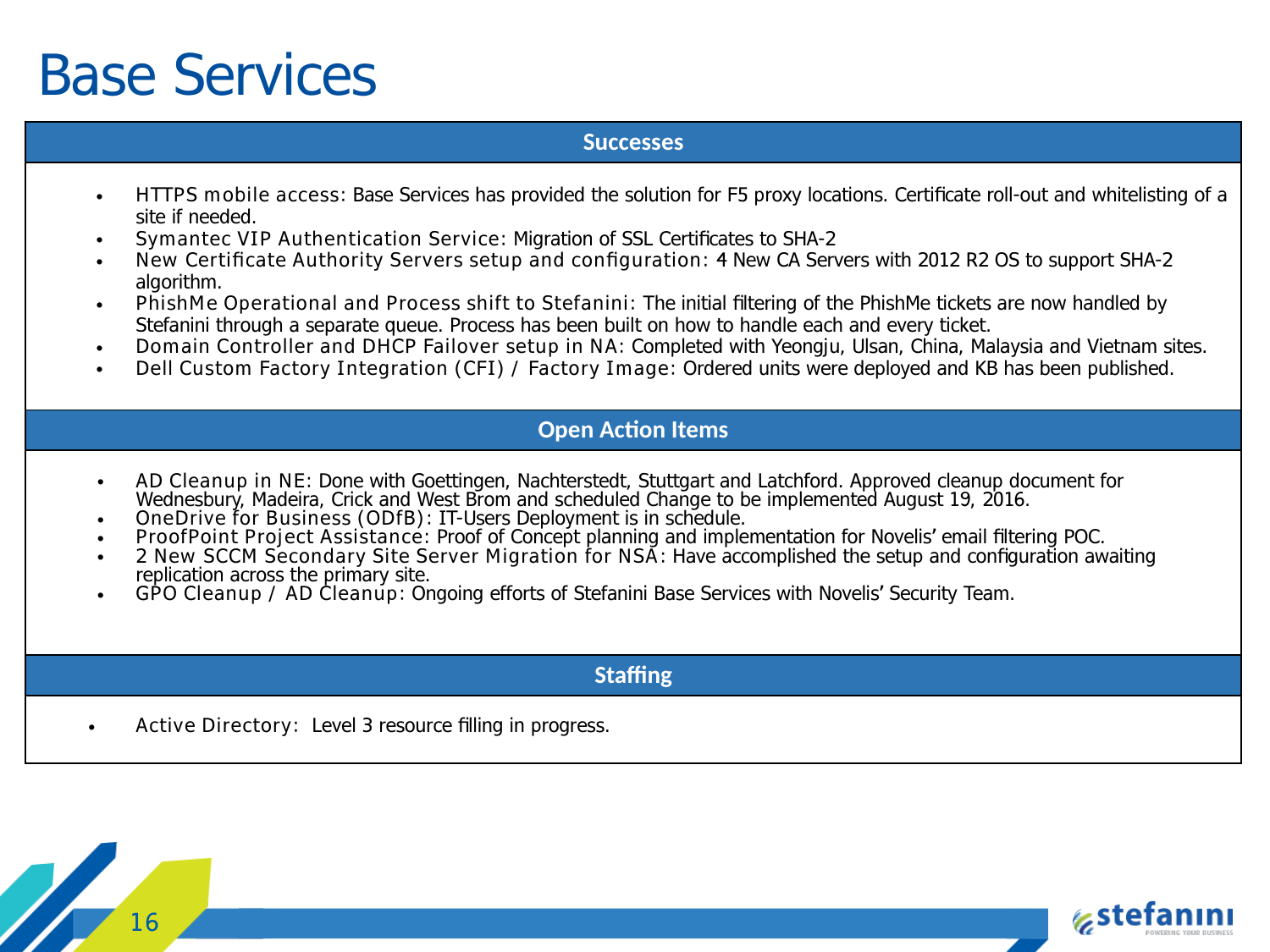

# Base Services
| Successes |
| --- |
| HTTPS mobile access: Base Services has provided the solution for F5 proxy locations. Certificate roll-out and whitelisting of a site if needed. Symantec VIP Authentication Service: Migration of SSL Certificates to SHA-2 New Certificate Authority Servers setup and configuration: 4 New CA Servers with 2012 R2 OS to support SHA-2 algorithm. PhishMe Operational and Process shift to Stefanini: The initial filtering of the PhishMe tickets are now handled by Stefanini through a separate queue. Process has been built on how to handle each and every ticket. Domain Controller and DHCP Failover setup in NA: Completed with Yeongju, Ulsan, China, Malaysia and Vietnam sites. Dell Custom Factory Integration (CFI) / Factory Image: Ordered units were deployed and KB has been published. |
| Open Action Items |
| AD Cleanup in NE: Done with Goettingen, Nachterstedt, Stuttgart and Latchford. Approved cleanup document for Wednesbury, Madeira, Crick and West Brom and scheduled Change to be implemented August 19, 2016. OneDrive for Business (ODfB): IT-Users Deployment is in schedule. ProofPoint Project Assistance: Proof of Concept planning and implementation for Novelis’ email filtering POC. 2 New SCCM Secondary Site Server Migration for NSA: Have accomplished the setup and configuration awaiting replication across the primary site. GPO Cleanup / AD Cleanup: Ongoing efforts of Stefanini Base Services with Novelis’ Security Team. |
| Staffing |
| Active Directory: Level 3 resource filling in progress. |
16